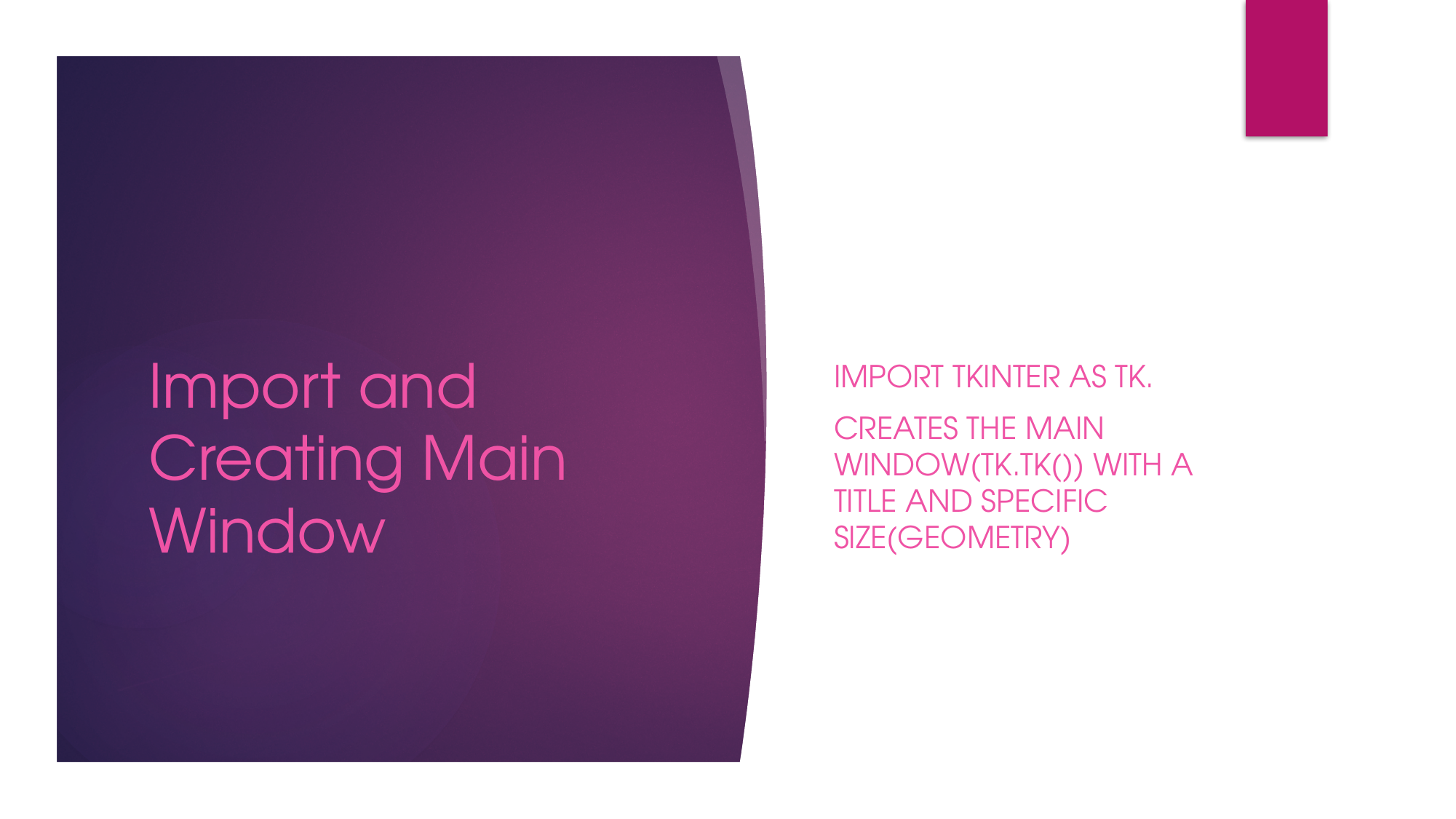

Import tkinter as tk.
Creates the main window(tk.tk()) with a title and specific size(geometry)
# Import and Creating Main Window